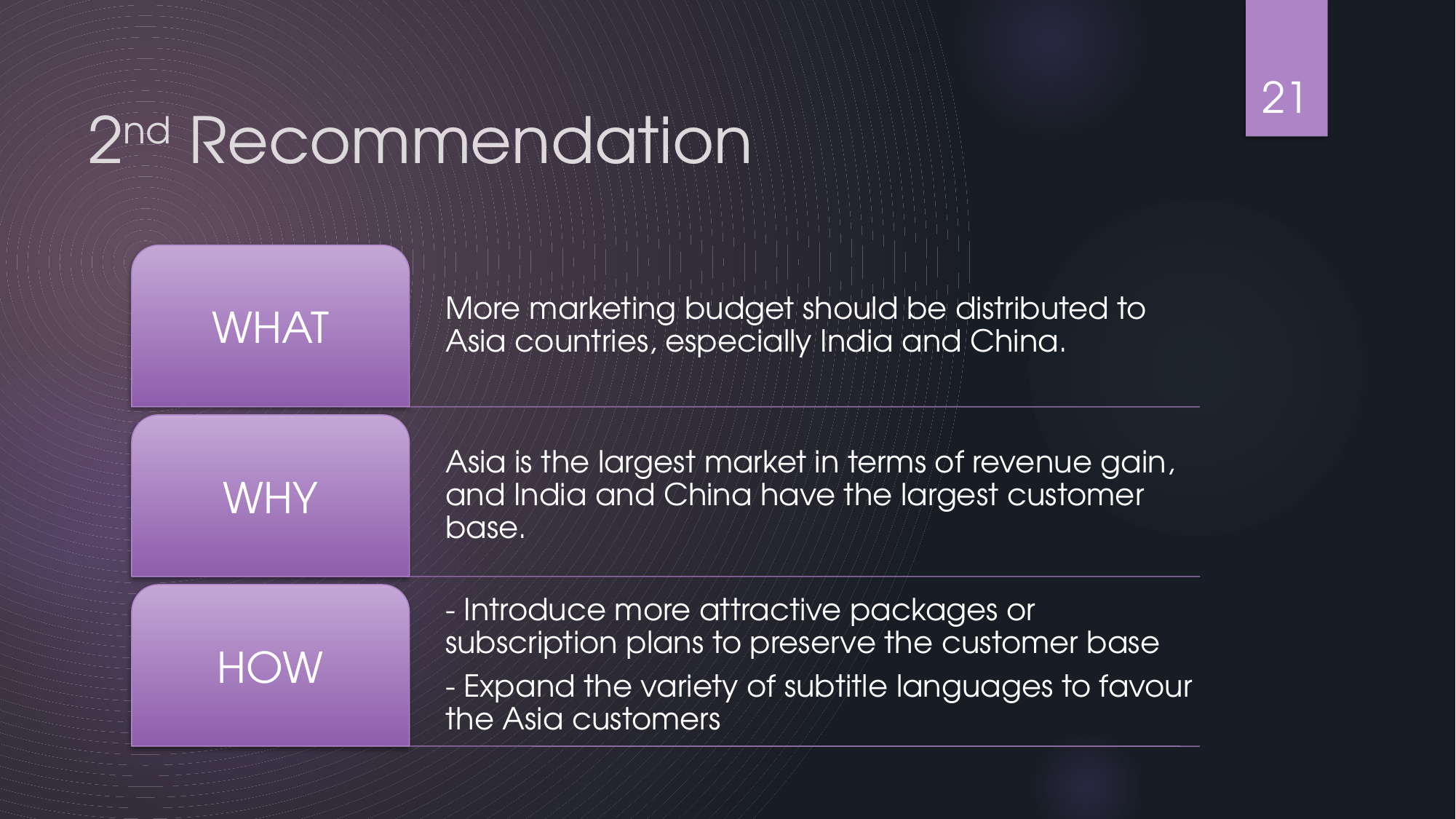

21
# 2nd Recommendation
More marketing budget should be distributed to Asia countries, especially India and China.
WHAT
Asia is the largest market in terms of revenue gain, and India and China have the largest customer base.
WHY
- Introduce more attractive packages or subscription plans to preserve the customer base
- Expand the variety of subtitle languages to favour the Asia customers
HOW